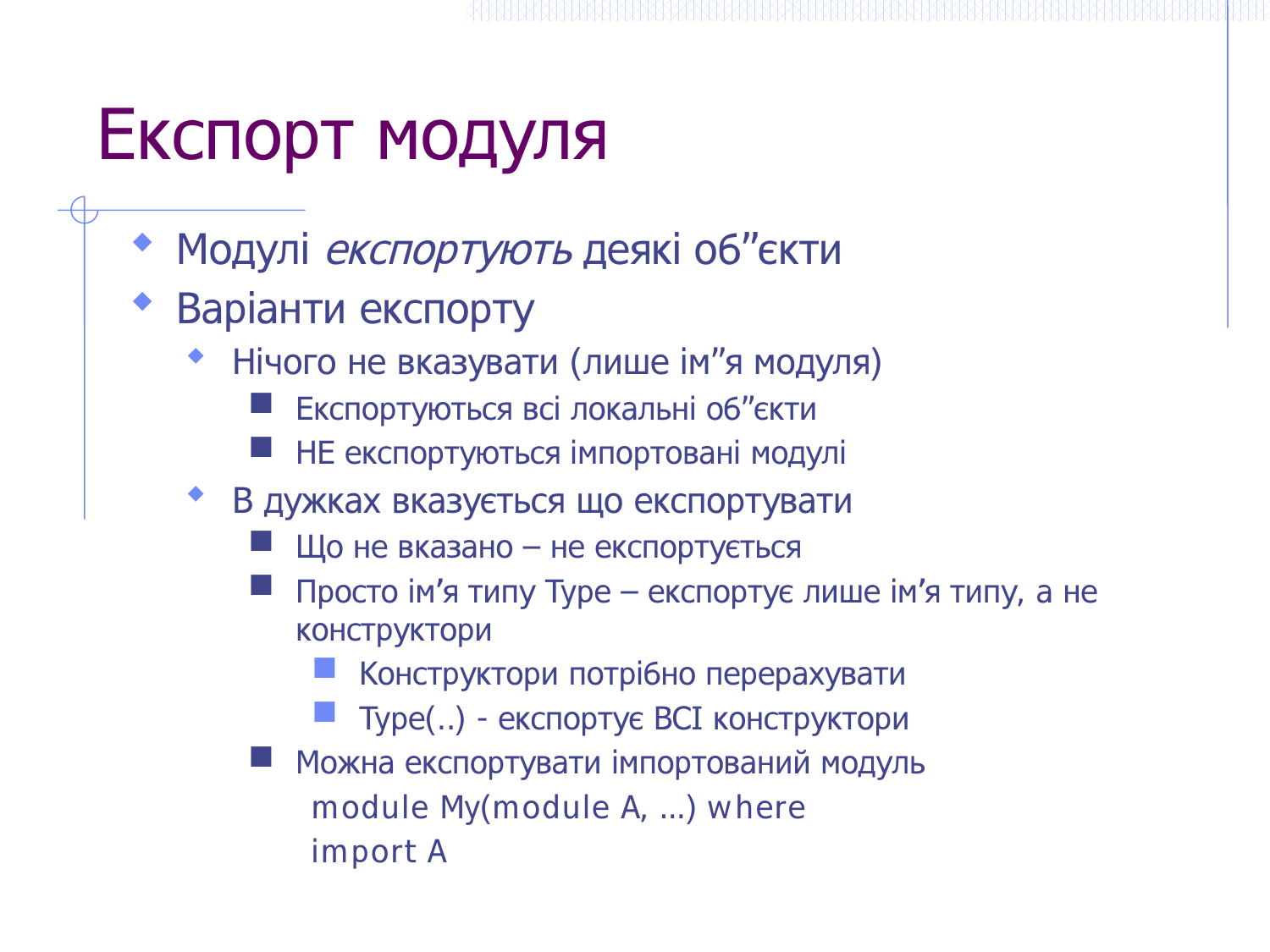

# Експорт модуля
Модулі експортують деякі об”єкти
Варіанти експорту
Нічого не вказувати (лише ім”я модуля)
Експортуються всі локальні об”єкти
НЕ експортуються імпортовані модулі
В дужках вказується що експортувати
Що не вказано – не експортується
Просто ім’я типу Type – експортує лише ім’я типу, а не конструктори
Конструктори потрібно перерахувати
Type(..) - експортує ВСІ конструктори
Можна експортувати імпортований модуль
module My(module A, …) where
import A